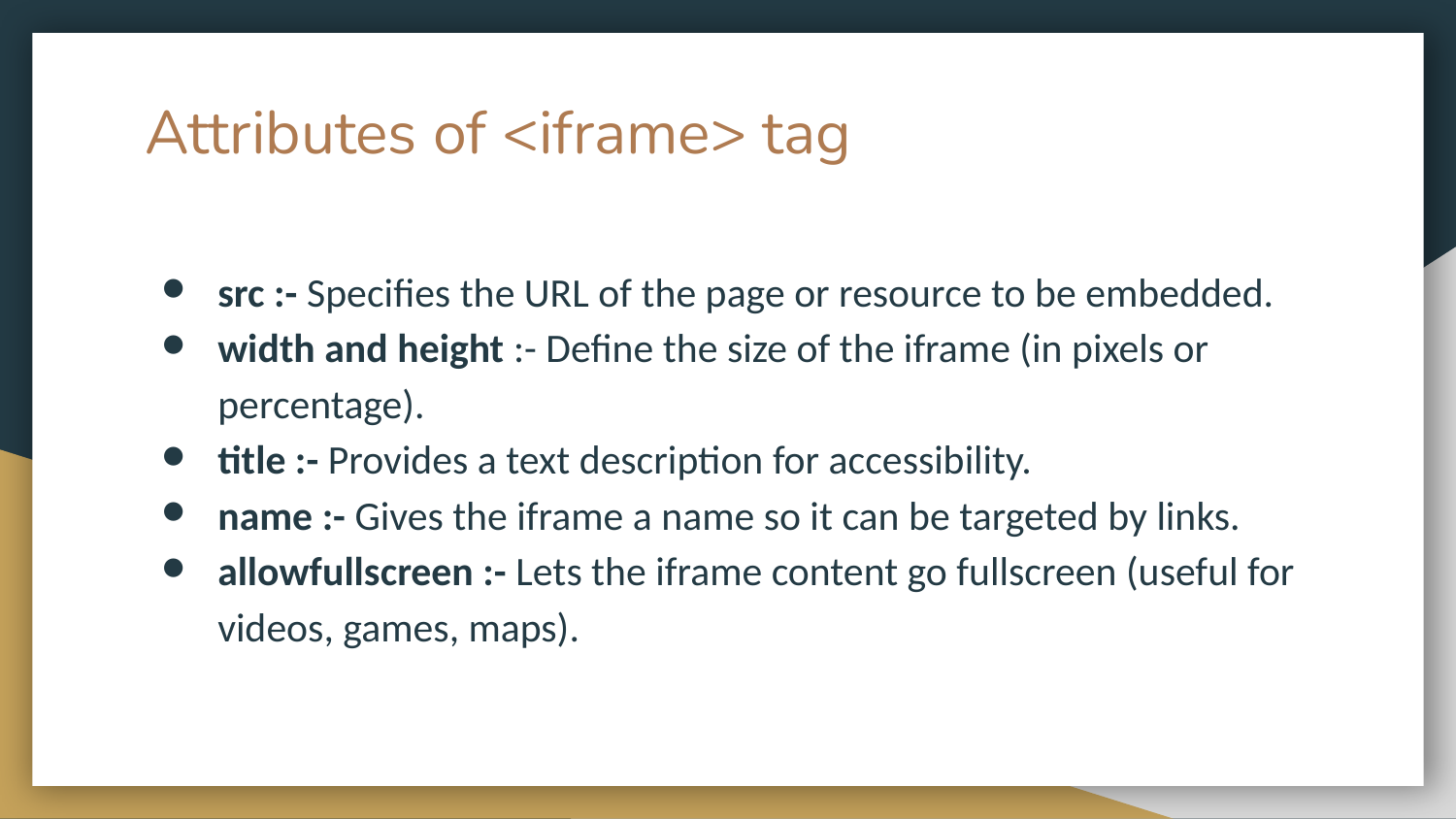

# Attributes of <iframe> tag
src :- Specifies the URL of the page or resource to be embedded.
width and height :- Define the size of the iframe (in pixels or percentage).
title :- Provides a text description for accessibility.
name :- Gives the iframe a name so it can be targeted by links.
allowfullscreen :- Lets the iframe content go fullscreen (useful for videos, games, maps).